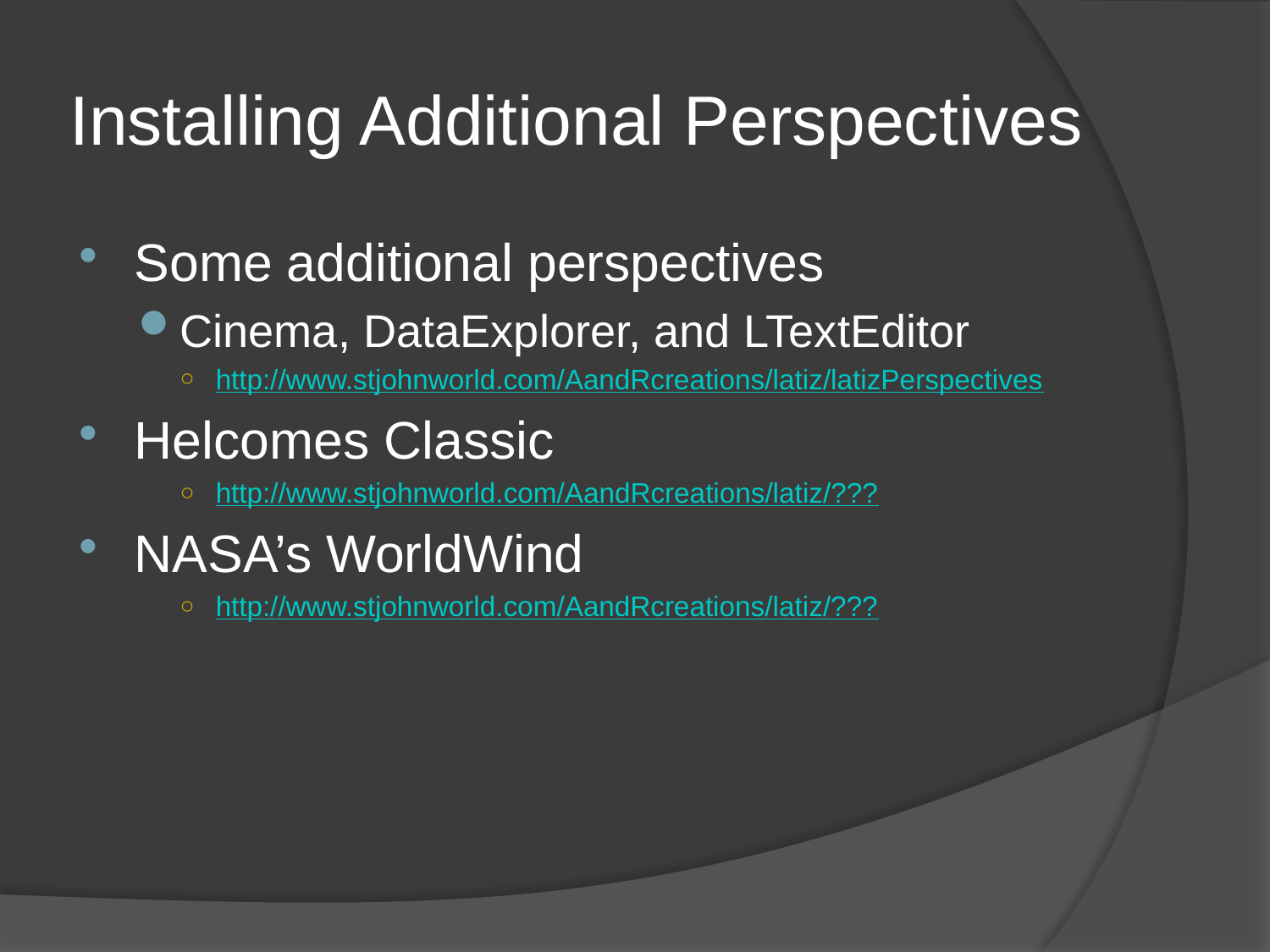

# Installing Additional Perspectives
Some additional perspectives
Cinema, DataExplorer, and LTextEditor
http://www.stjohnworld.com/AandRcreations/latiz/latizPerspectives
Helcomes Classic
http://www.stjohnworld.com/AandRcreations/latiz/???
NASA’s WorldWind
http://www.stjohnworld.com/AandRcreations/latiz/???